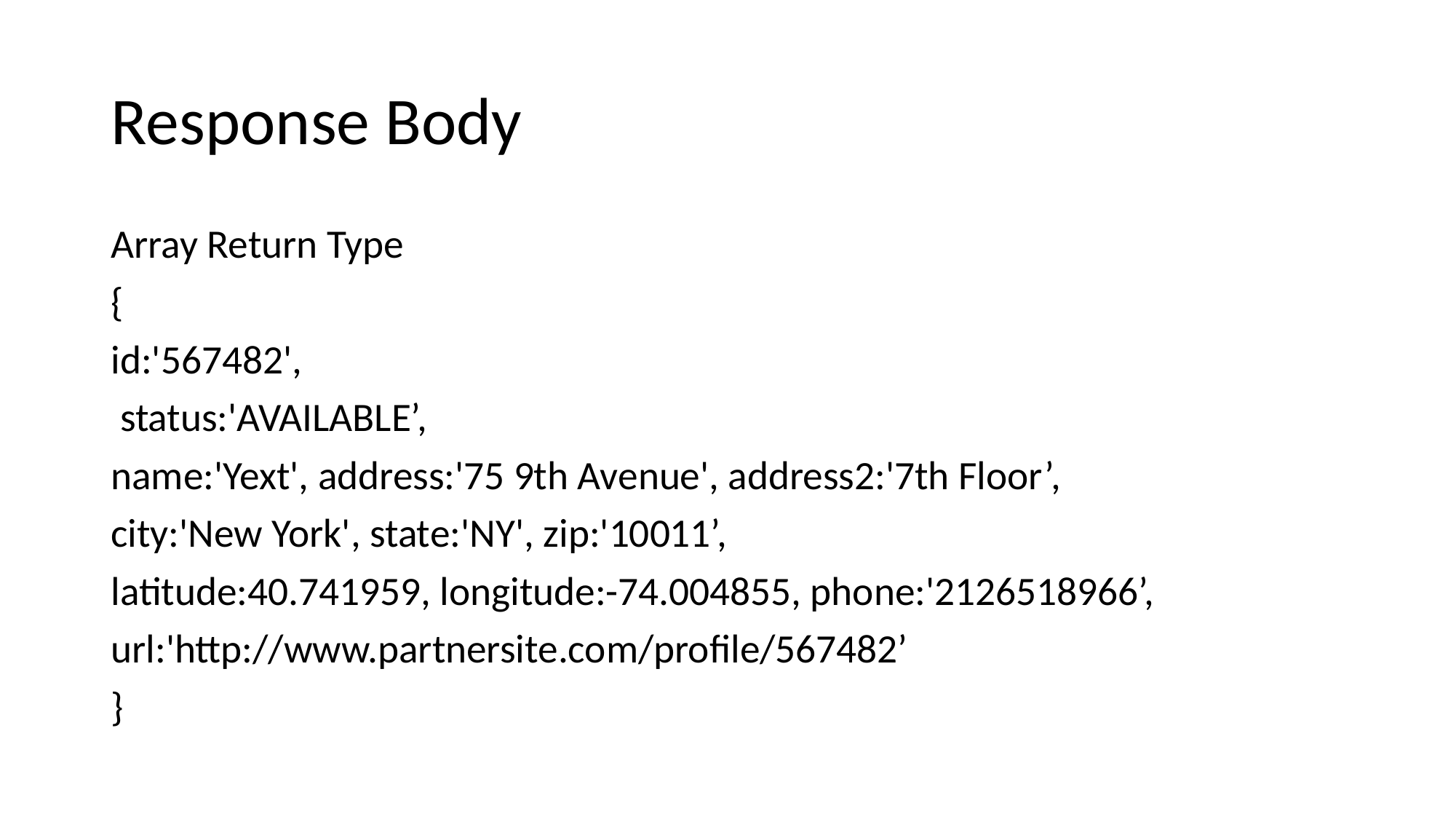

# Response Body
Array Return Type
{
id:'567482',
 status:'AVAILABLE’,
name:'Yext', address:'75 9th Avenue', address2:'7th Floor’,
city:'New York', state:'NY', zip:'10011’,
latitude:40.741959, longitude:-74.004855, phone:'2126518966’,
url:'http://www.partnersite.com/profile/567482’
}